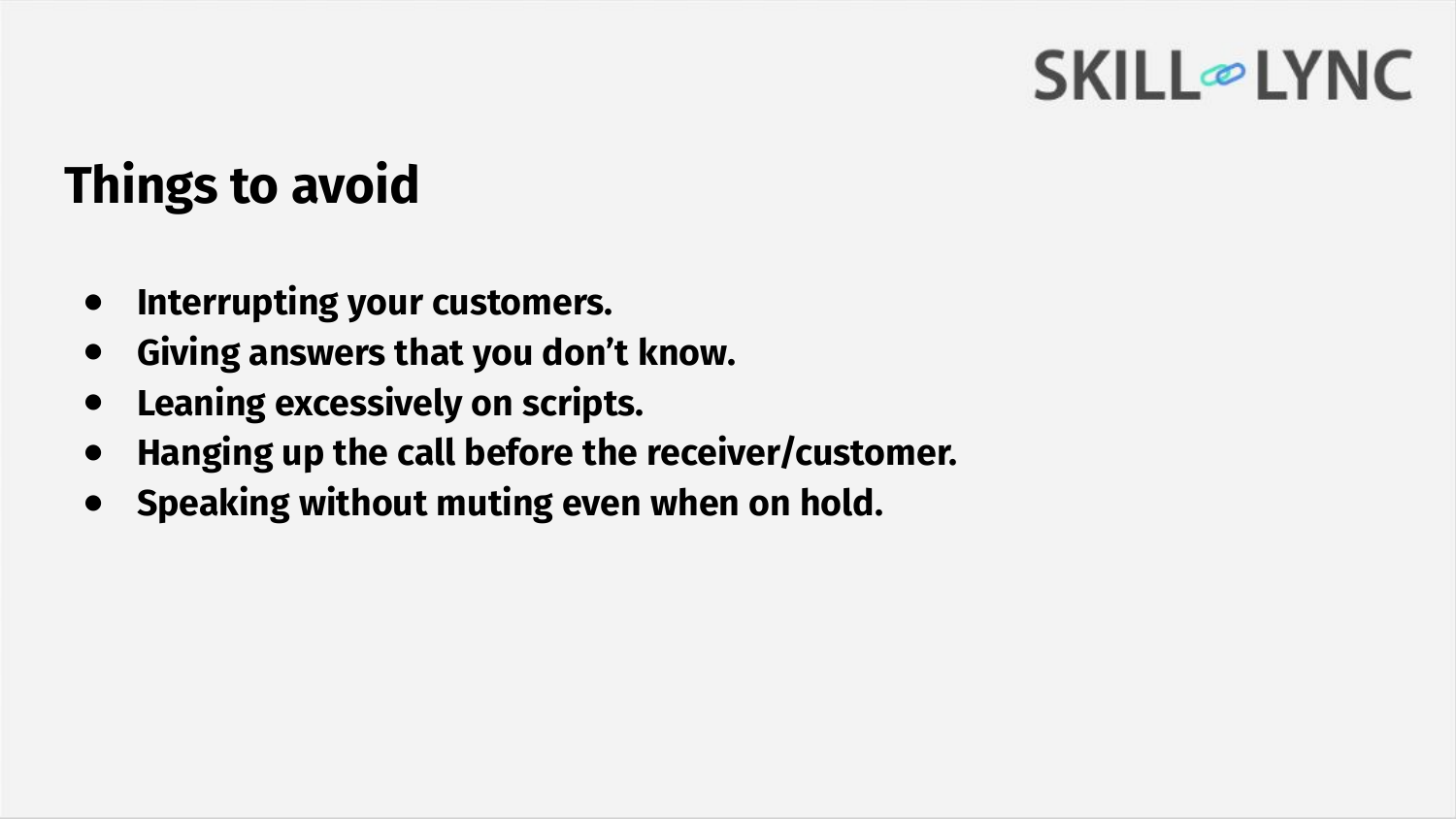

# Things to avoid
Interrupting your customers.
Giving answers that you don’t know.
Leaning excessively on scripts.
Hanging up the call before the receiver/customer.
Speaking without muting even when on hold.